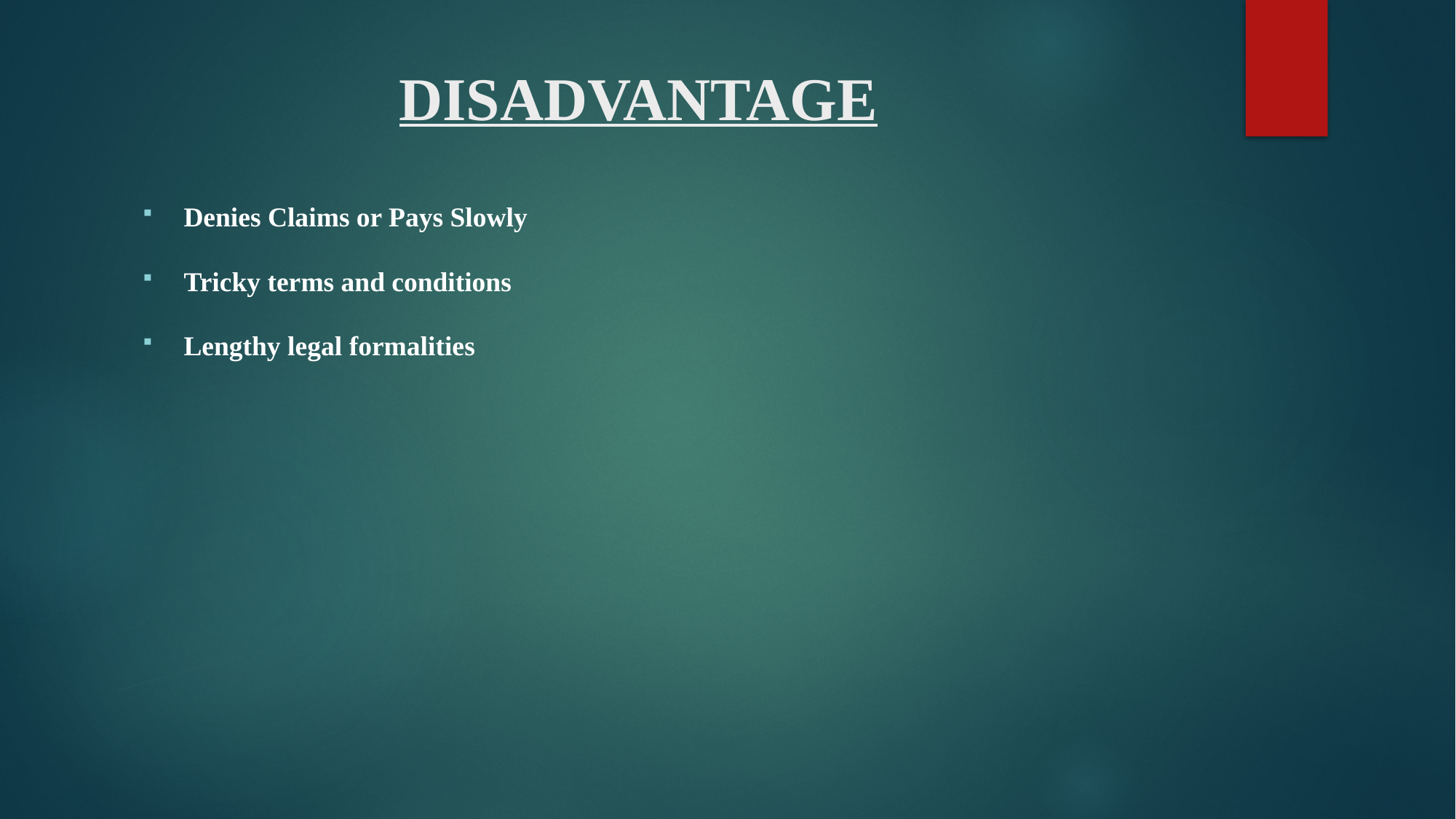

# DISADVANTAGE
Denies Claims or Pays Slowly
Tricky terms and conditions
Lengthy legal formalities